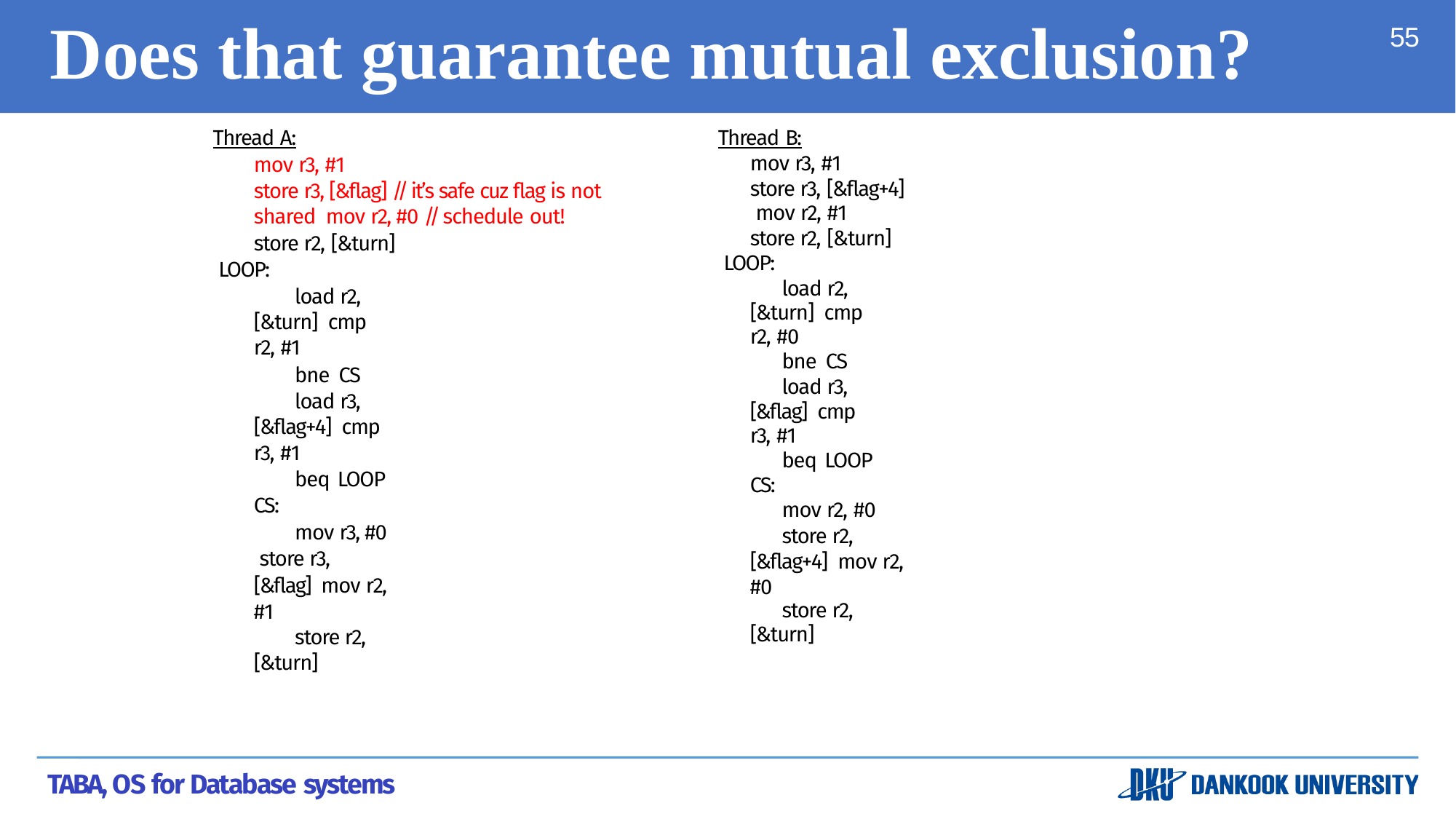

# Does that guarantee mutual exclusion?
55
Thread A:
mov r3, #1
store r3, [&flag] // it’s safe cuz flag is not shared  mov r2, #0 // schedule out!
store r2, [&turn]  LOOP:
load r2, [&turn]  cmp r2, #1
bne CS
load r3, [&flag+4]  cmp r3, #1
beq LOOP
CS:
mov r3, #0  store r3, [&flag]  mov r2, #1
store r2, [&turn]
Thread B:
mov r3, #1
store r3, [&flag+4]  mov r2, #1
store r2, [&turn]  LOOP:
load r2, [&turn]  cmp r2, #0
bne CS
load r3, [&flag]  cmp r3, #1
beq LOOP
CS:
mov r2, #0
store r2, [&flag+4]  mov r2, #0
store r2, [&turn]
TABA, OS for Database systems